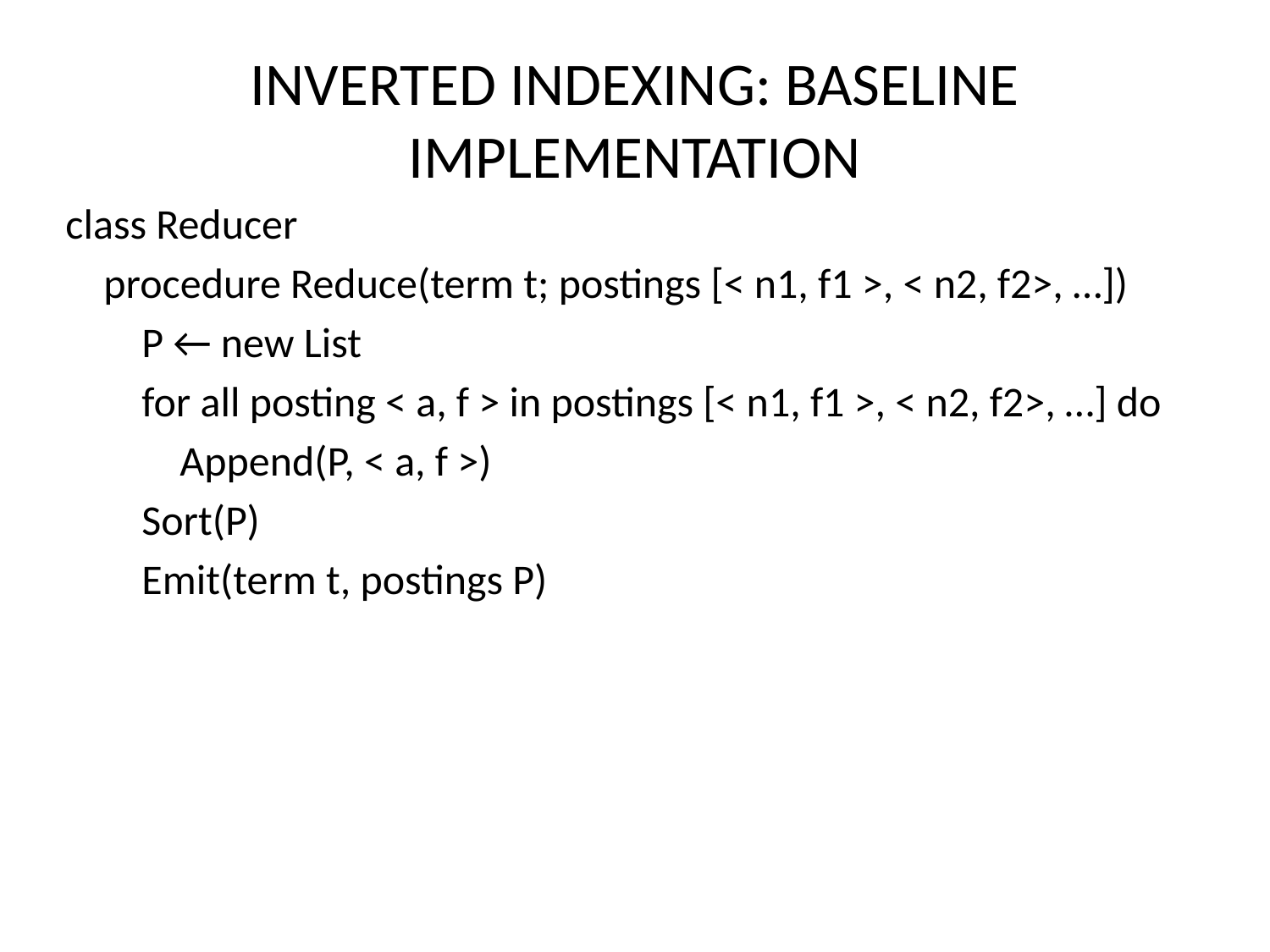

# INVERTED INDEXING: BASELINE IMPLEMENTATION
class Reducer
    procedure Reduce(term t; postings [< n1, f1 >, < n2, f2>, …])
        P ← new List
        for all posting < a, f > in postings [< n1, f1 >, < n2, f2>, …] do
            Append(P, < a, f >)
        Sort(P)
        Emit(term t, postings P)